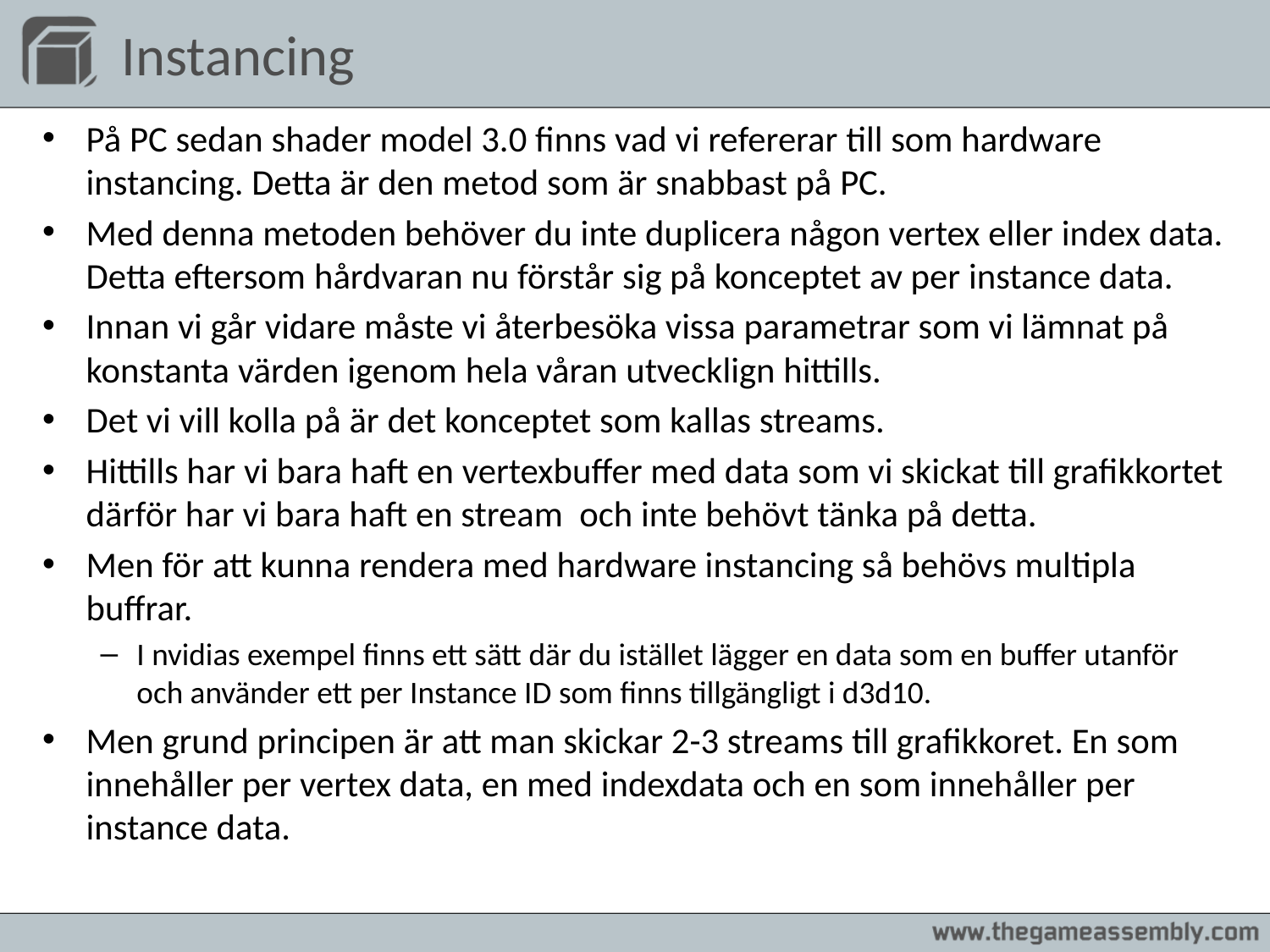

# Instancing
På PC sedan shader model 3.0 finns vad vi refererar till som hardware instancing. Detta är den metod som är snabbast på PC.
Med denna metoden behöver du inte duplicera någon vertex eller index data. Detta eftersom hårdvaran nu förstår sig på konceptet av per instance data.
Innan vi går vidare måste vi återbesöka vissa parametrar som vi lämnat på konstanta värden igenom hela våran utvecklign hittills.
Det vi vill kolla på är det konceptet som kallas streams.
Hittills har vi bara haft en vertexbuffer med data som vi skickat till grafikkortet därför har vi bara haft en stream  och inte behövt tänka på detta.
Men för att kunna rendera med hardware instancing så behövs multipla buffrar.
I nvidias exempel finns ett sätt där du istället lägger en data som en buffer utanför och använder ett per Instance ID som finns tillgängligt i d3d10.
Men grund principen är att man skickar 2-3 streams till grafikkoret. En som innehåller per vertex data, en med indexdata och en som innehåller per instance data.